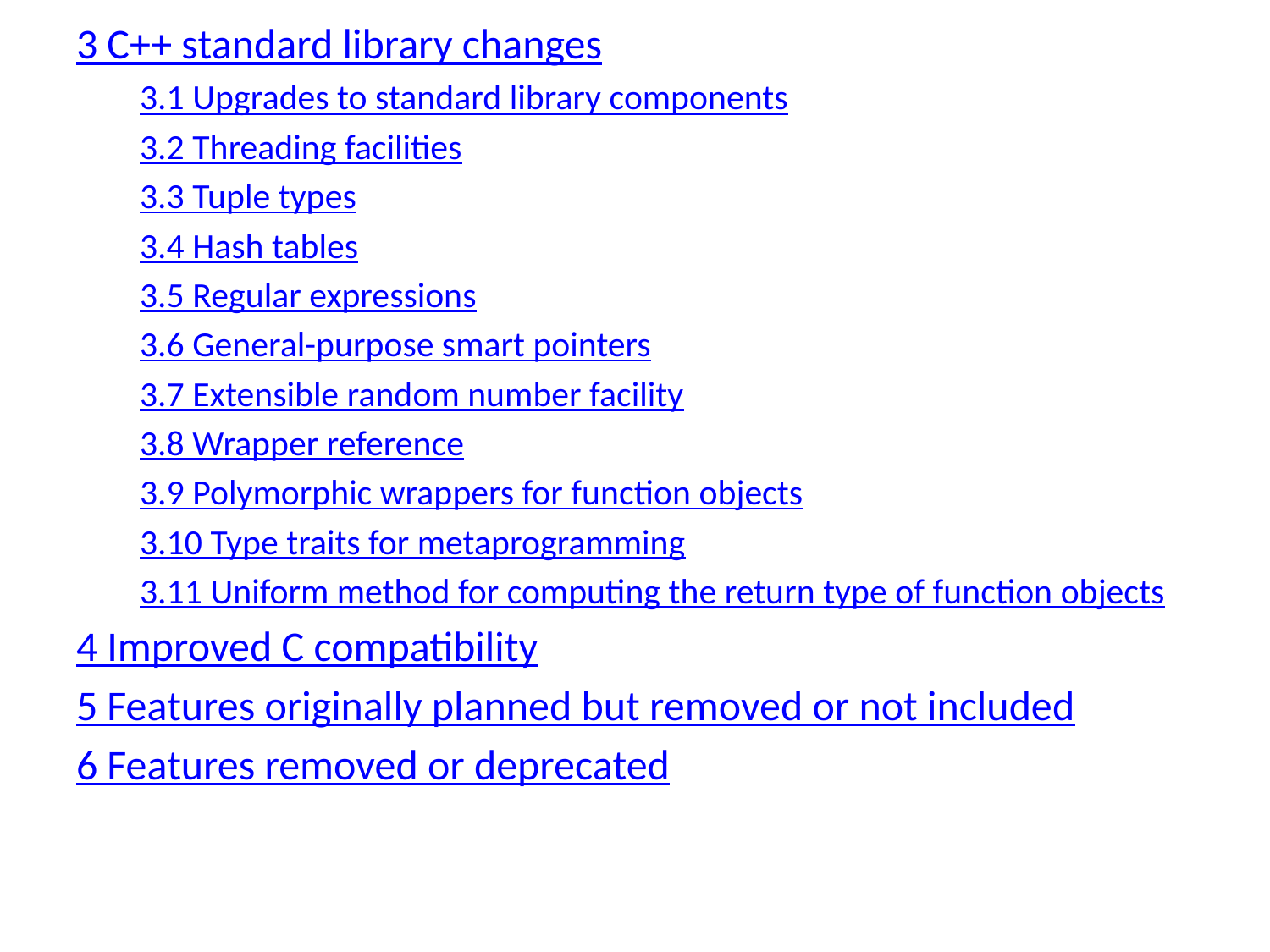

3 C++ standard library changes
3.1 Upgrades to standard library components
3.2 Threading facilities
3.3 Tuple types
3.4 Hash tables
3.5 Regular expressions
3.6 General-purpose smart pointers
3.7 Extensible random number facility
3.8 Wrapper reference
3.9 Polymorphic wrappers for function objects
3.10 Type traits for metaprogramming
3.11 Uniform method for computing the return type of function objects
4 Improved C compatibility
5 Features originally planned but removed or not included
6 Features removed or deprecated